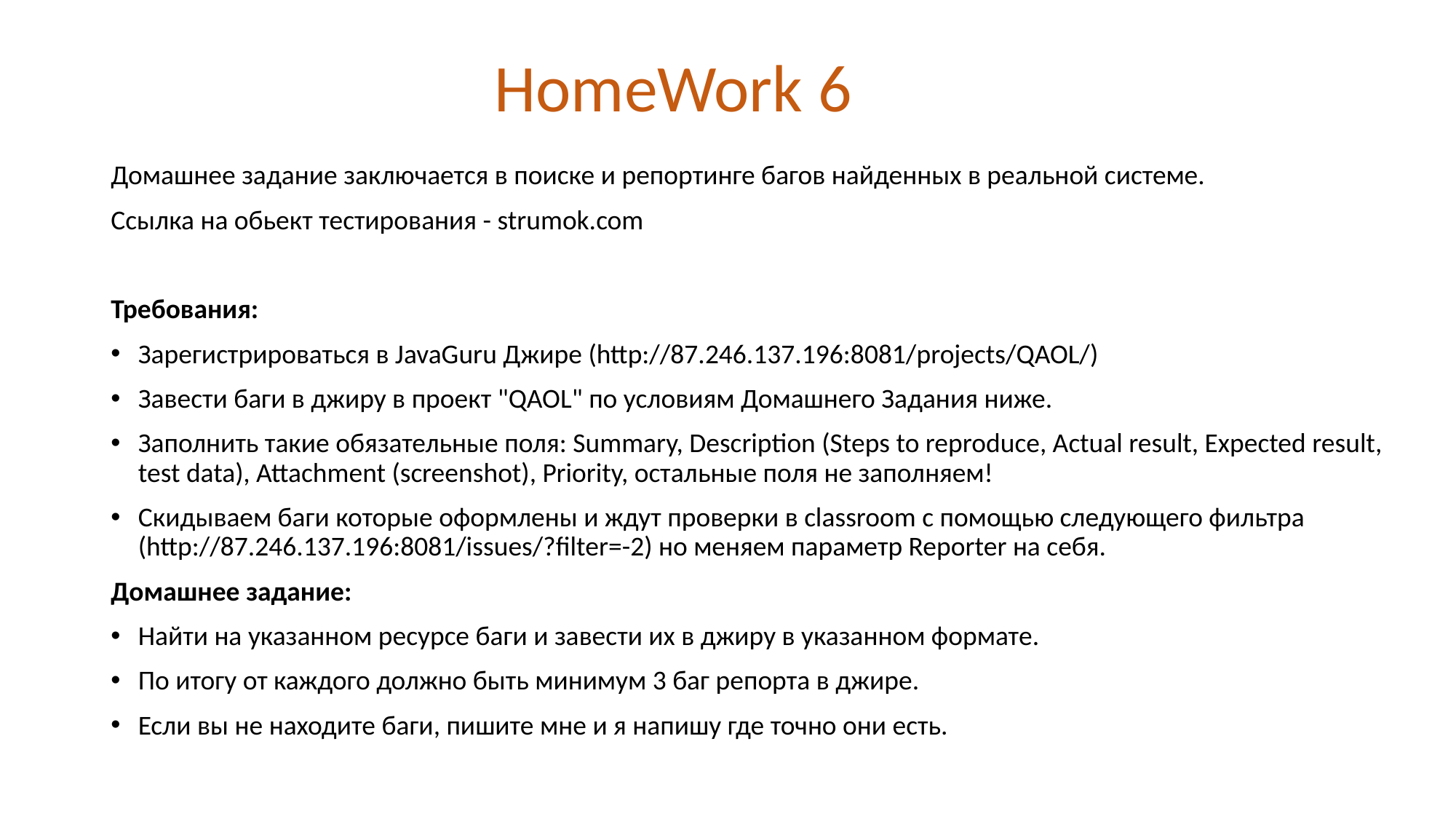

HomeWork 6
Домашнее задание заключается в поиске и репортинге багов найденных в реальной системе.
Ссылка на обьект тестирования - strumok.com

Требования:
Зарегистрироваться в JavaGuru Джире (http://87.246.137.196:8081/projects/QAOL/)
Завести баги в джиру в проект "QAOL" по условиям Домашнего Задания ниже.
Заполнить такие обязательные поля: Summary, Description (Steps to reproduce, Actual result, Expected result, test data), Attachment (screenshot), Priority, остальные поля не заполняем!
Скидываем баги которые оформлены и ждут проверки в classroom с помощью следующего фильтра (http://87.246.137.196:8081/issues/?filter=-2) но меняем параметр Reporter на себя.
Домашнее задание:
Найти на указанном ресурсе баги и завести их в джиру в указанном формате.
По итогу от каждого должно быть минимум 3 баг репорта в джире.
Если вы не находите баги, пишите мне и я напишу где точно они есть.